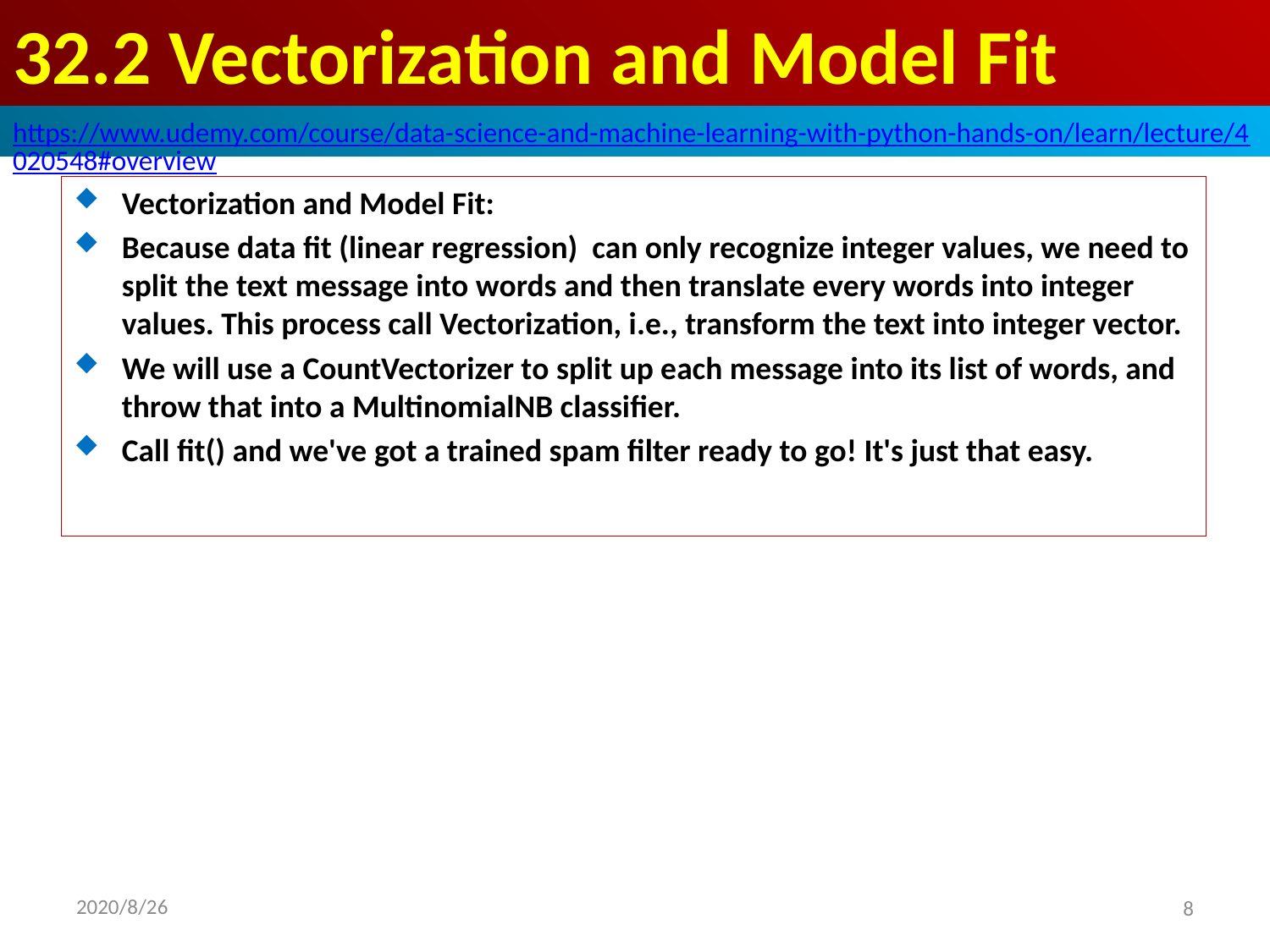

# 32.2 Vectorization and Model Fit
https://www.udemy.com/course/data-science-and-machine-learning-with-python-hands-on/learn/lecture/4020548#overview
Vectorization and Model Fit:
Because data fit (linear regression)  can only recognize integer values, we need to split the text message into words and then translate every words into integer values. This process call Vectorization, i.e., transform the text into integer vector.
We will use a CountVectorizer to split up each message into its list of words, and throw that into a MultinomialNB classifier.
Call fit() and we've got a trained spam filter ready to go! It's just that easy.
2020/8/26
8